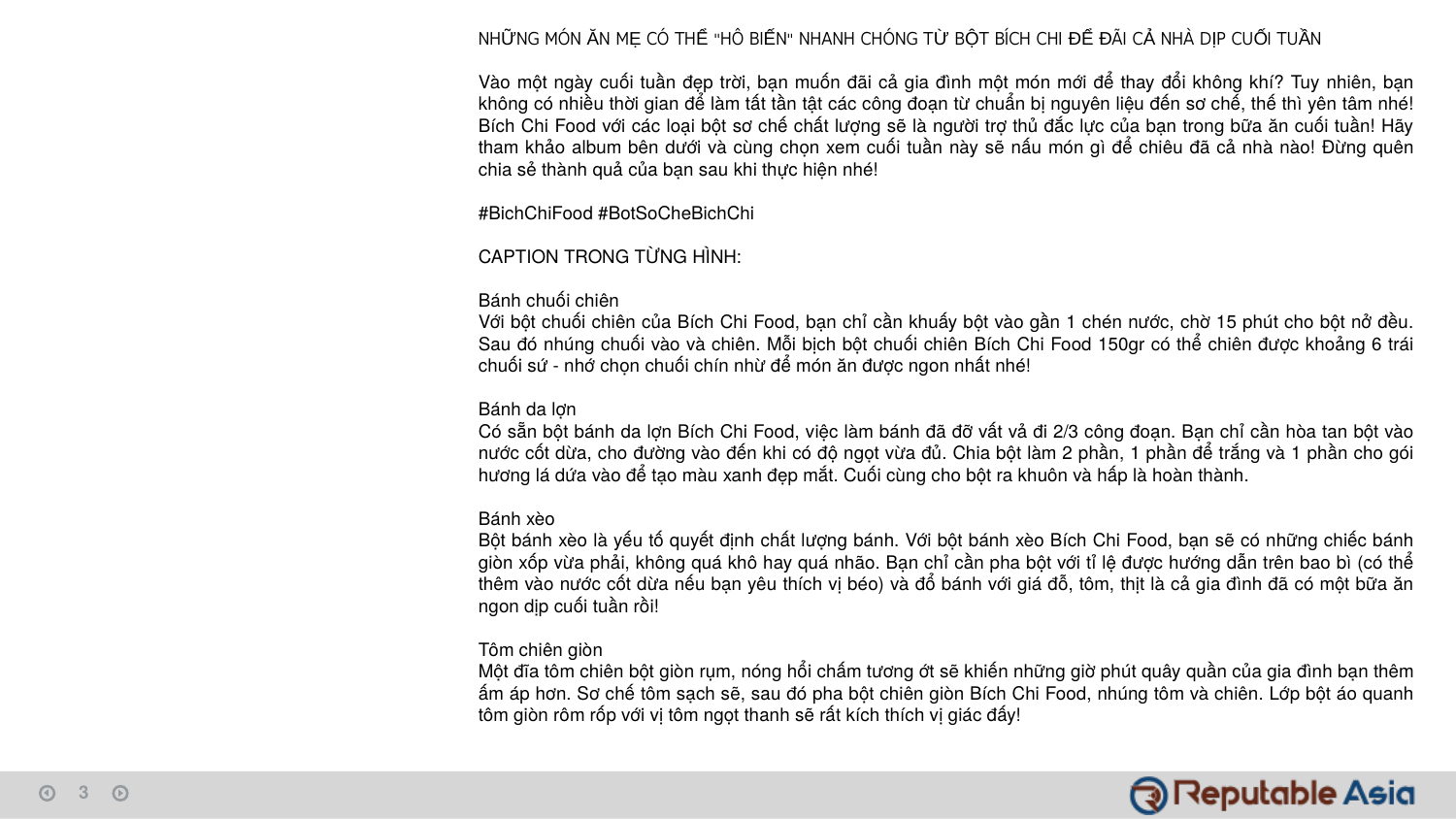

NHỮNG MÓN ĂN MẸ CÓ THỂ "HÔ BIẾN" NHANH CHÓNG TỪ BỘT BÍCH CHI ĐỂ ĐÃI CẢ NHÀ DỊP CUỐI TUẦN

Vào một ngày cuối tuần đẹp trời, bạn muốn đãi cả gia đình một món mới để thay đổi không khí? Tuy nhiên, bạn không có nhiều thời gian để làm tất tần tật các công đoạn từ chuẩn bị nguyên liệu đến sơ chế, thế thì yên tâm nhé! Bích Chi Food với các loại bột sơ chế chất lượng sẽ là người trợ thủ đắc lực của bạn trong bữa ăn cuối tuần! Hãy tham khảo album bên dưới và cùng chọn xem cuối tuần này sẽ nấu món gì để chiêu đã cả nhà nào! Đừng quên chia sẻ thành quả của bạn sau khi thực hiện nhé!

#BichChiFood #BotSoCheBichChi

CAPTION TRONG TỪNG HÌNH:

Bánh chuối chiên
Với bột chuối chiên của Bích Chi Food, bạn chỉ cần khuấy bột vào gần 1 chén nước, chờ 15 phút cho bột nở đều. Sau đó nhúng chuối vào và chiên. Mỗi bịch bột chuối chiên Bích Chi Food 150gr có thể chiên được khoảng 6 trái chuối sứ - nhớ chọn chuối chín nhừ để món ăn được ngon nhất nhé!

Bánh da lợn
Có sẵn bột bánh da lợn Bích Chi Food, việc làm bánh đã đỡ vất vả đi 2/3 công đoạn. Bạn chỉ cần hòa tan bột vào nước cốt dừa, cho đường vào đến khi có độ ngọt vừa đủ. Chia bột làm 2 phần, 1 phần để trắng và 1 phần cho gói hương lá dứa vào để tạo màu xanh đẹp mắt. Cuối cùng cho bột ra khuôn và hấp là hoàn thành.

Bánh xèo
Bột bánh xèo là yếu tố quyết định chất lượng bánh. Với bột bánh xèo Bích Chi Food, bạn sẽ có những chiếc bánh giòn xốp vừa phải, không quá khô hay quá nhão. Bạn chỉ cần pha bột với tỉ lệ được hướng dẫn trên bao bì (có thể thêm vào nước cốt dừa nếu bạn yêu thích vị béo) và đổ bánh với giá đỗ, tôm, thịt là cả gia đình đã có một bữa ăn ngon dịp cuối tuần rồi!

Tôm chiên giòn
Một đĩa tôm chiên bột giòn rụm, nóng hổi chấm tương ớt sẽ khiến những giờ phút quây quần của gia đình bạn thêm ấm áp hơn. Sơ chế tôm sạch sẽ, sau đó pha bột chiên giòn Bích Chi Food, nhúng tôm và chiên. Lớp bột áo quanh tôm giòn rôm rốp với vị tôm ngọt thanh sẽ rất kích thích vị giác đấy!
3